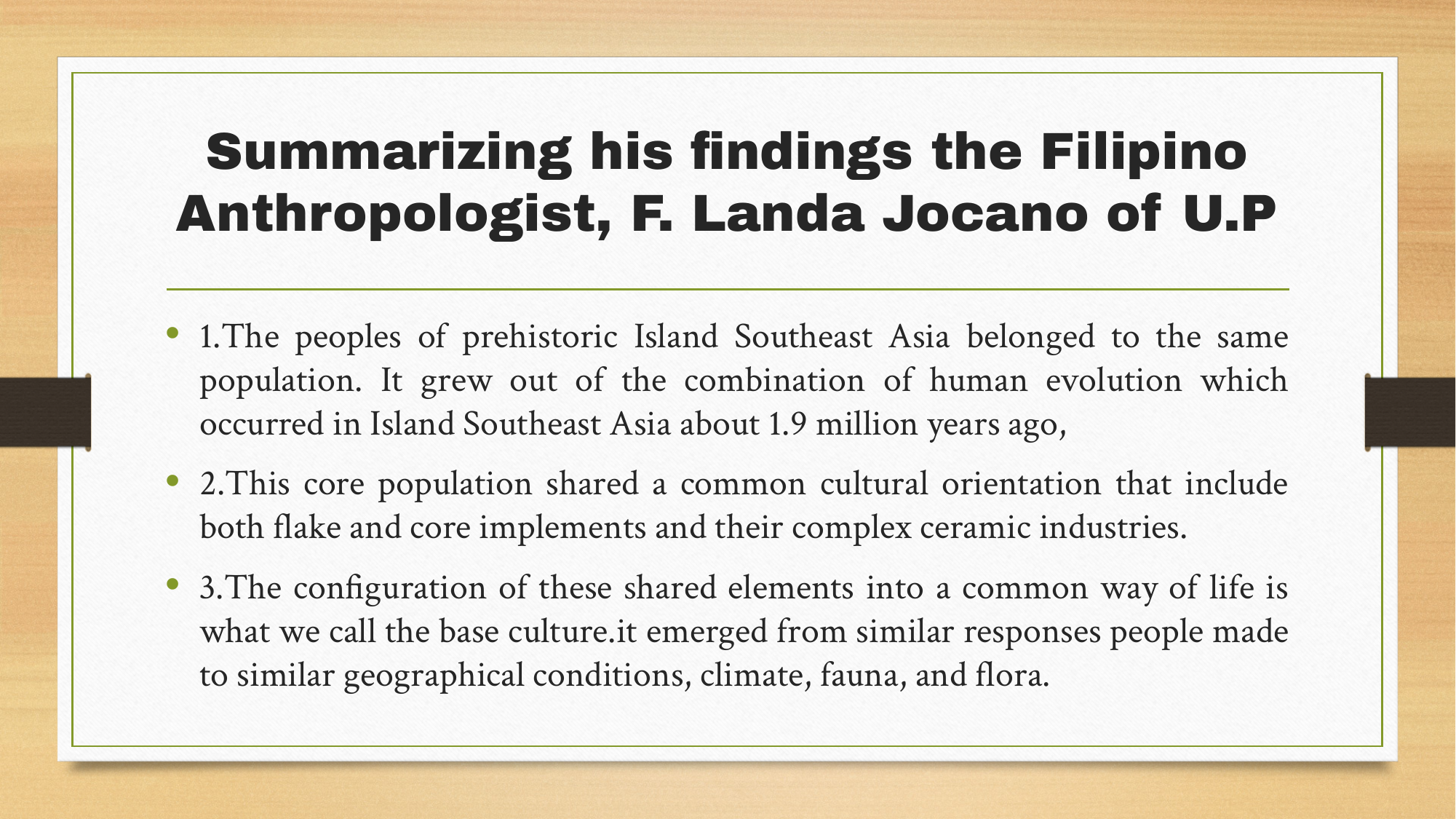

# Summarizing his findings the Filipino Anthropologist, F. Landa Jocano of U.P
1.The peoples of prehistoric Island Southeast Asia belonged to the same population. It grew out of the combination of human evolution which occurred in Island Southeast Asia about 1.9 million years ago,
2.This core population shared a common cultural orientation that include both flake and core implements and their complex ceramic industries.
3.The configuration of these shared elements into a common way of life is what we call the base culture.it emerged from similar responses people made to similar geographical conditions, climate, fauna, and flora.